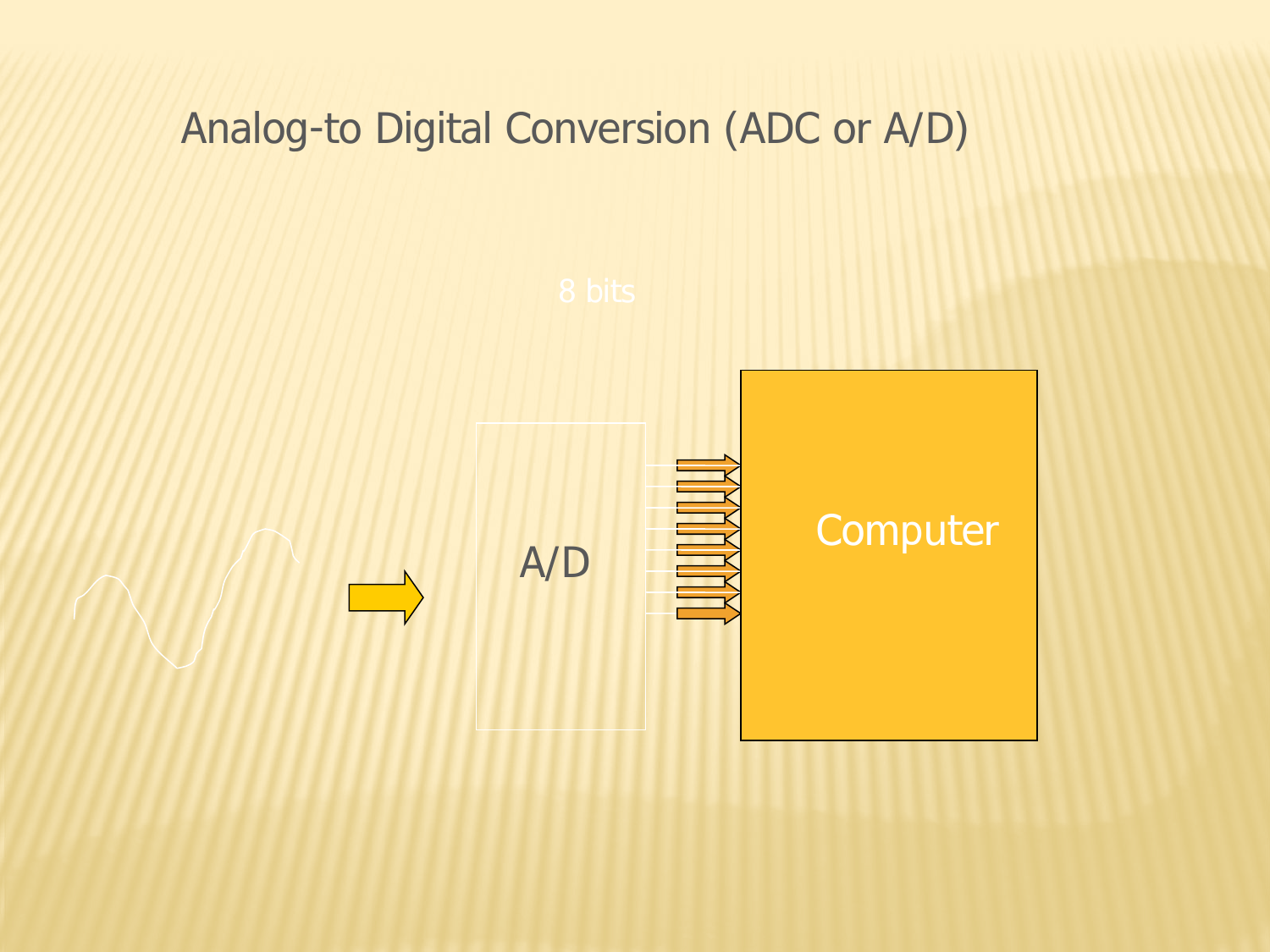

Analog-to Digital Conversion (ADC or A/D)
8 bits

A/D

Computer